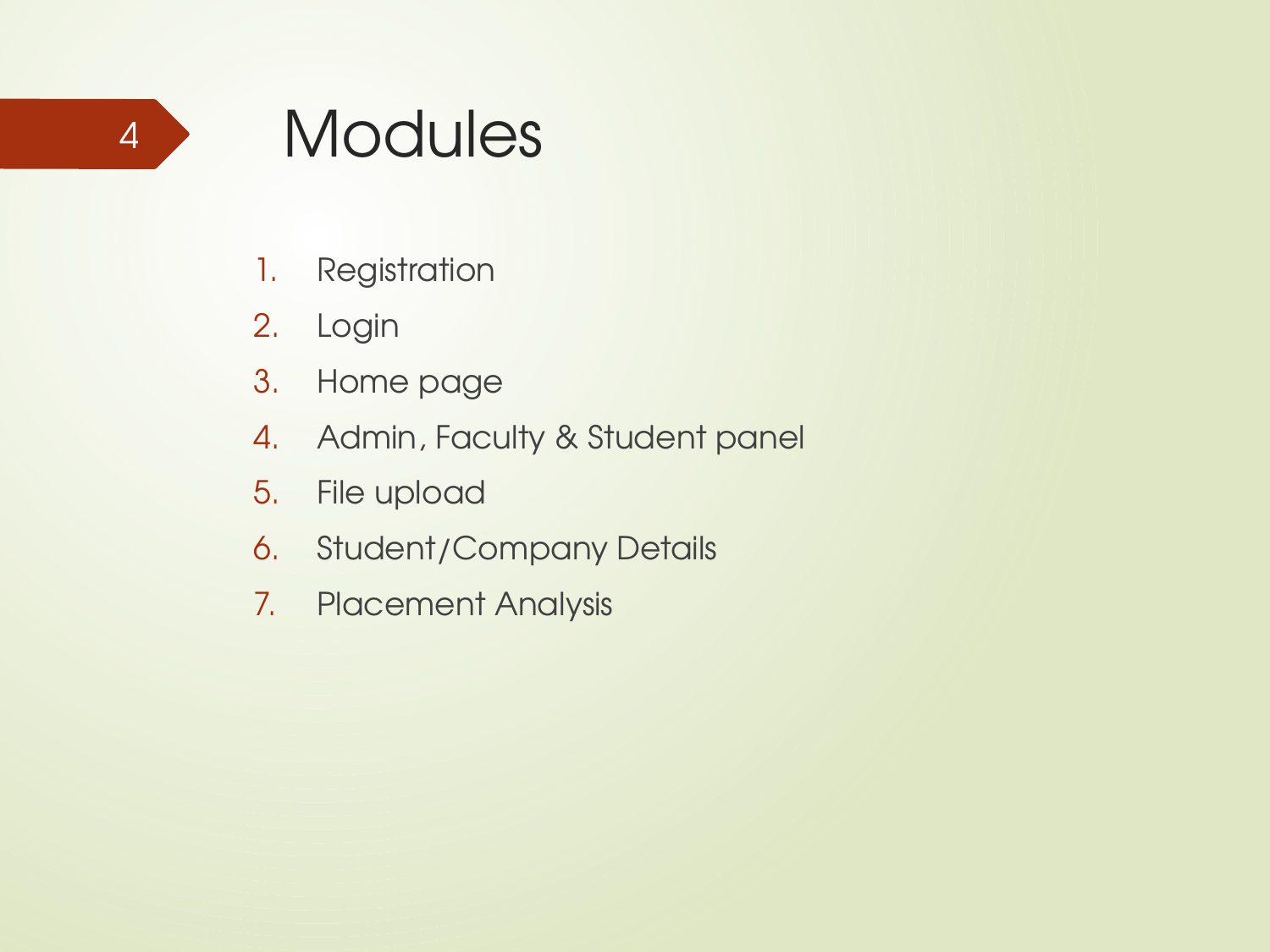

# Modules
4
Registration
Login
Home page
Admin, Faculty & Student panel
File upload
Student/Company Details
Placement Analysis